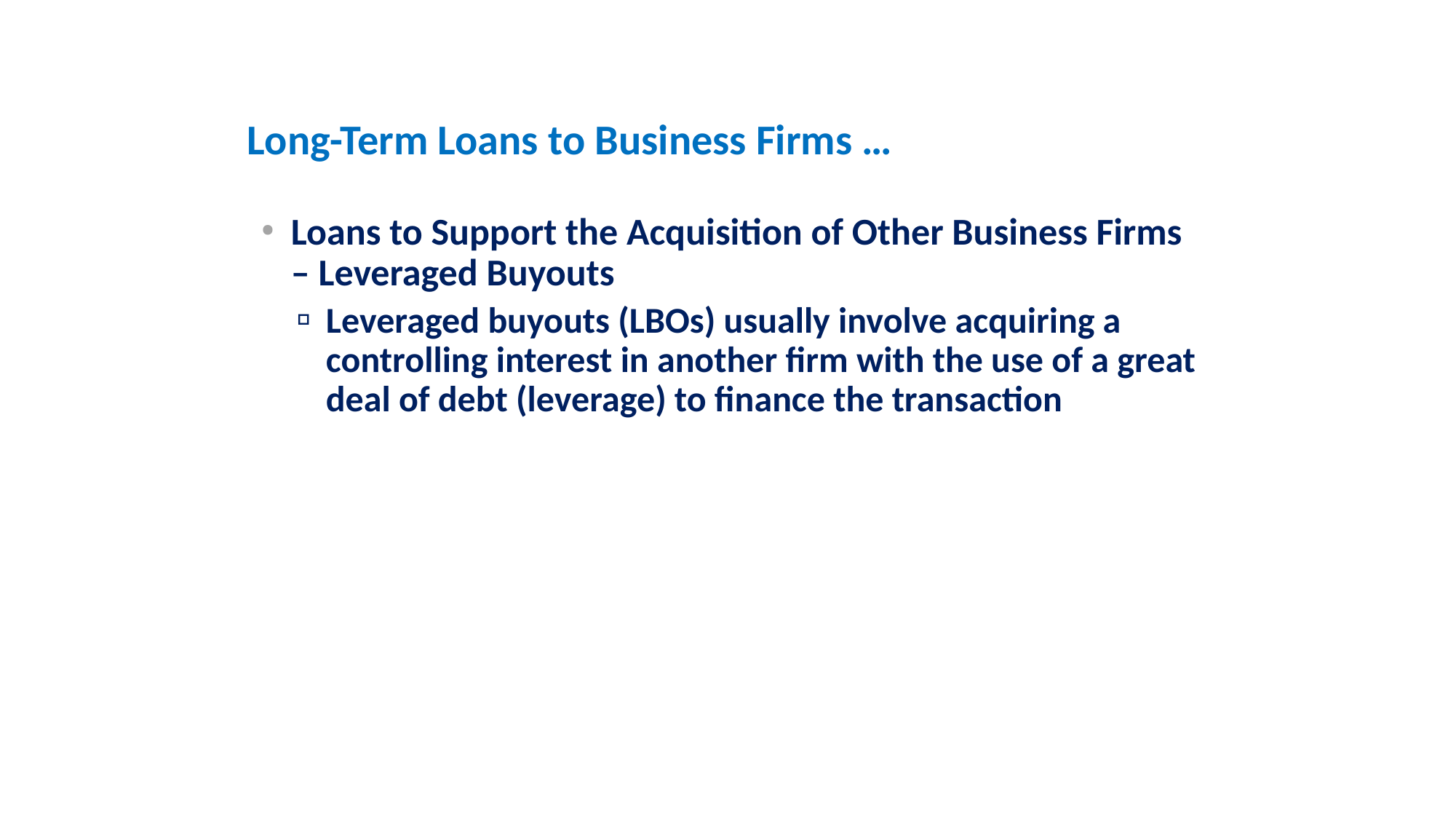

17-27
# Long-Term Loans to Business Firms …
Loans to Support the Acquisition of Other Business Firms – Leveraged Buyouts
Leveraged buyouts (LBOs) usually involve acquiring a controlling interest in another firm with the use of a great deal of debt (leverage) to finance the transaction